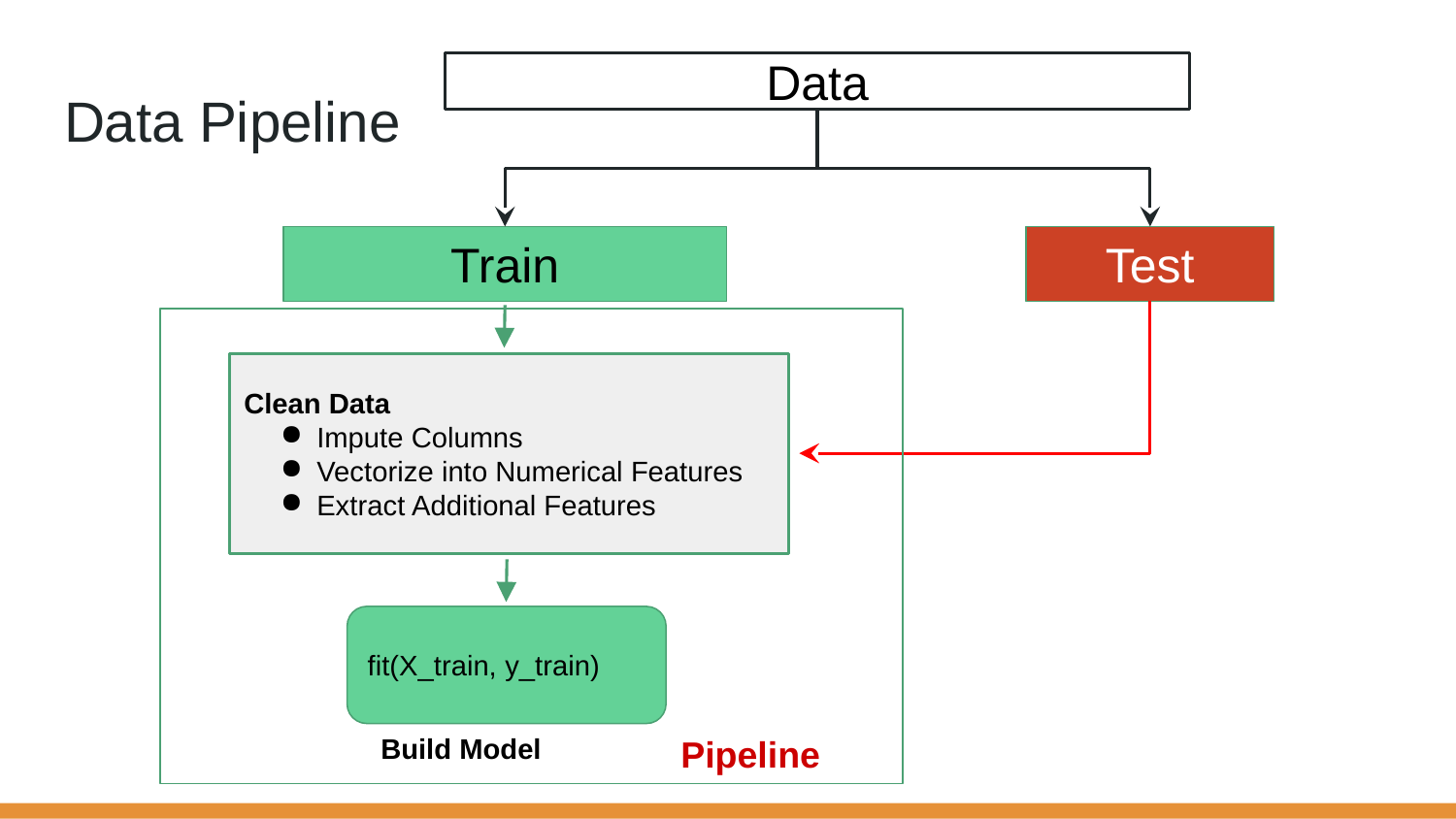

Data
Train
Test
# Data Pipeline
Clean Data
Impute Columns
Vectorize into Numerical Features
Extract Additional Features

fit(X_train, y_train)
Pipeline
Build Model